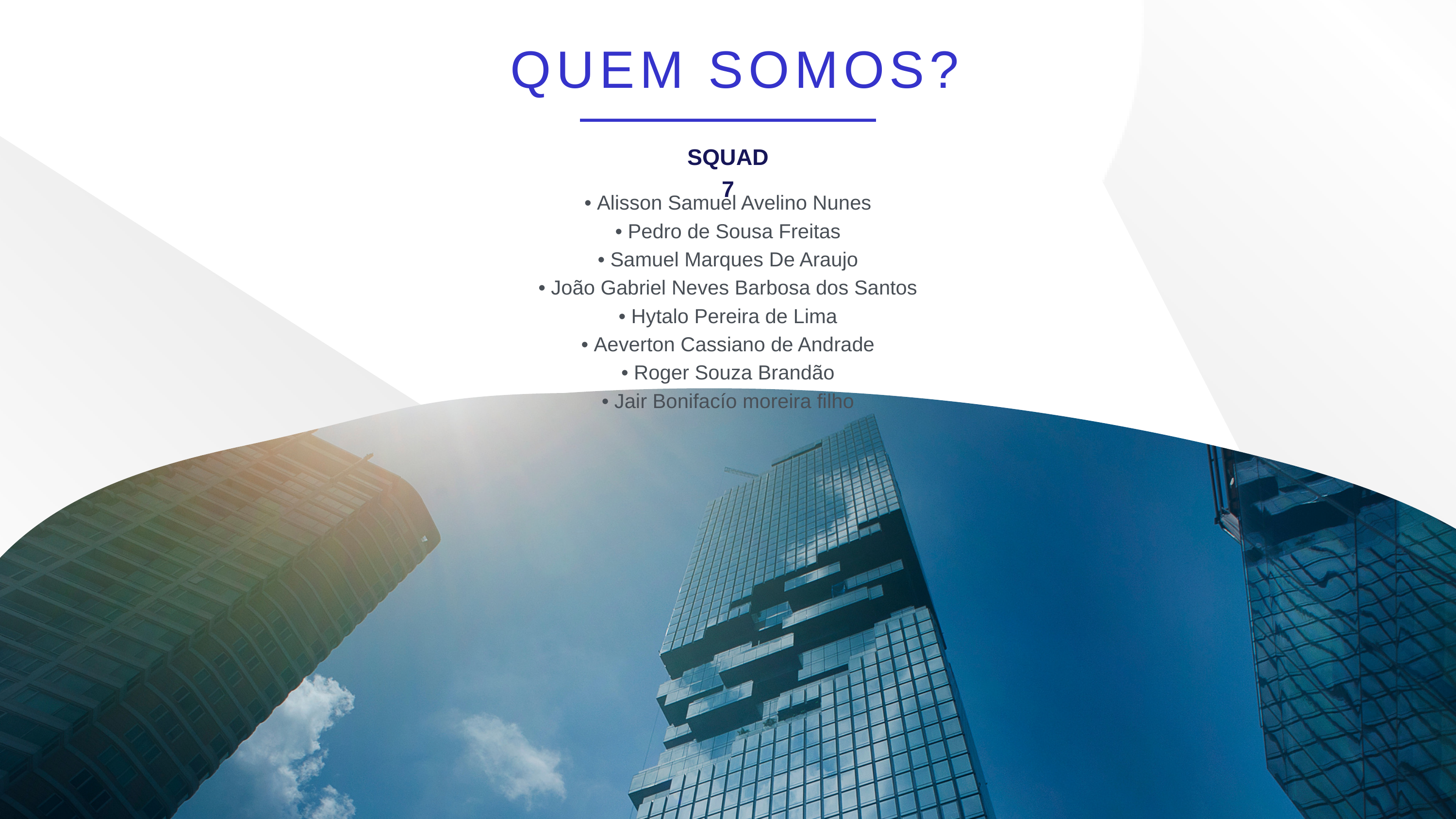

QUEM SOMOS?

SQUAD 7
• Alisson Samuel Avelino Nunes
• Pedro de Sousa Freitas
• Samuel Marques De Araujo
• João Gabriel Neves Barbosa dos Santos
• Hytalo Pereira de Lima
• Aeverton Cassiano de Andrade
• Roger Souza Brandão
• Jair Bonifacío moreira filho